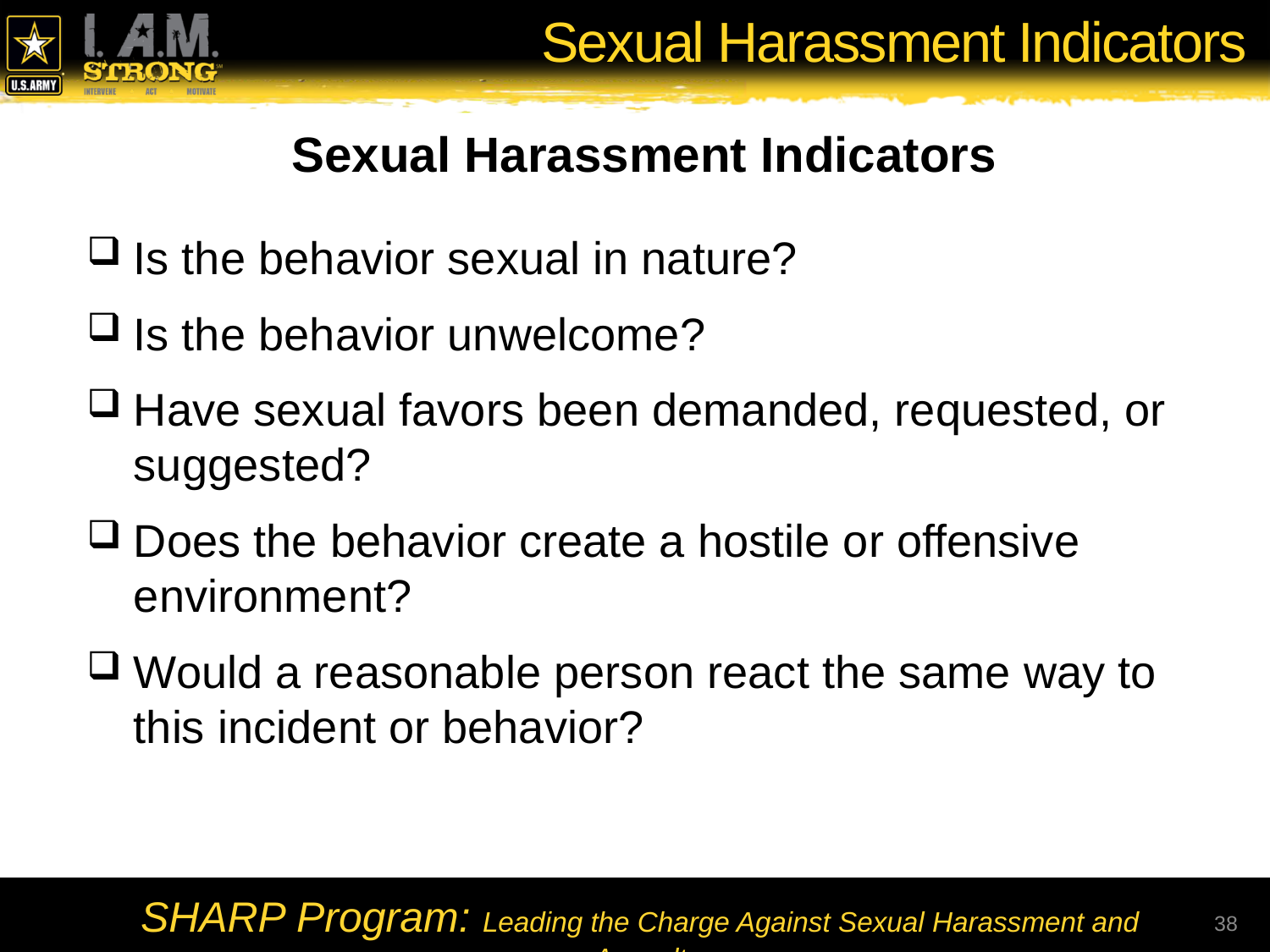

# Sexual Harassment Indicators
Sexual Harassment Indicators
Is the behavior sexual in nature?
Is the behavior unwelcome?
Have sexual favors been demanded, requested, or suggested?
Does the behavior create a hostile or offensive environment?
Would a reasonable person react the same way to this incident or behavior?